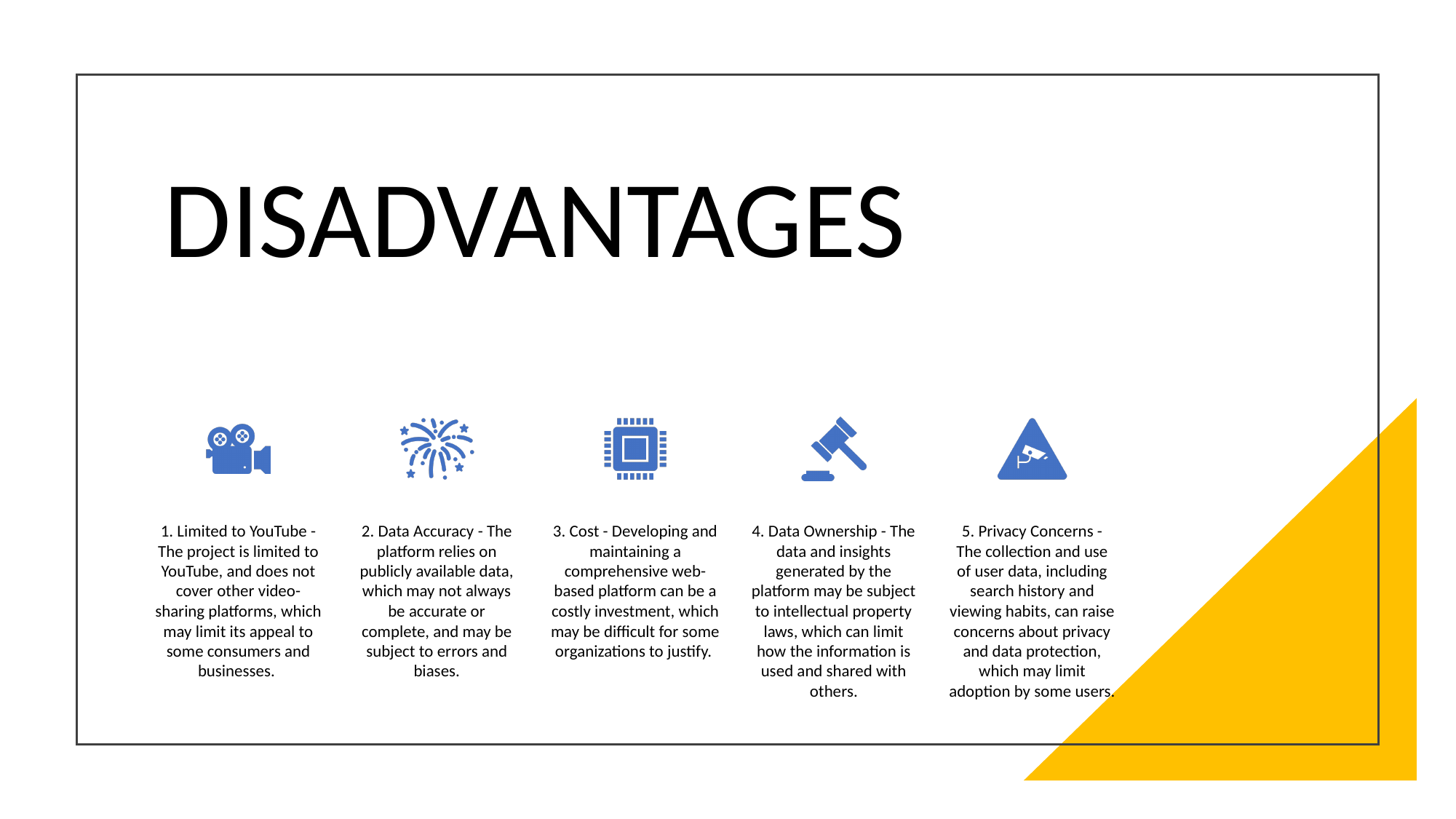

DISADVANTAGES
1. Limited to YouTube - The project is limited to YouTube, and does not cover other video-sharing platforms, which may limit its appeal to some consumers and businesses.
2. Data Accuracy - The platform relies on publicly available data, which may not always be accurate or complete, and may be subject to errors and biases.
3. Cost - Developing and maintaining a comprehensive web-based platform can be a costly investment, which may be difficult for some organizations to justify.
4. Data Ownership - The data and insights generated by the platform may be subject to intellectual property laws, which can limit how the information is used and shared with others.
5. Privacy Concerns - The collection and use of user data, including search history and viewing habits, can raise concerns about privacy and data protection, which may limit adoption by some users.